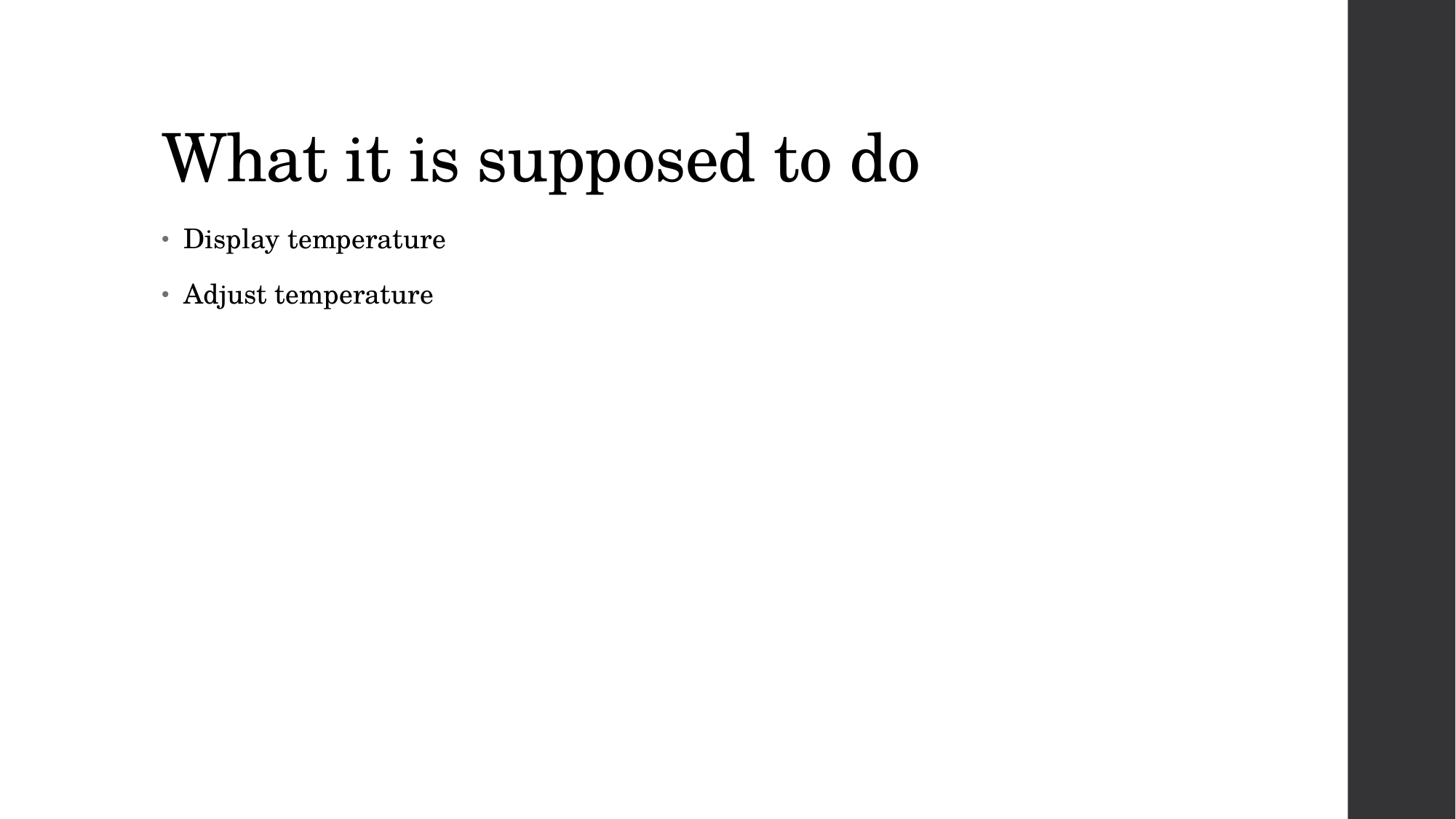

# What it is supposed to do
Display temperature
Adjust temperature